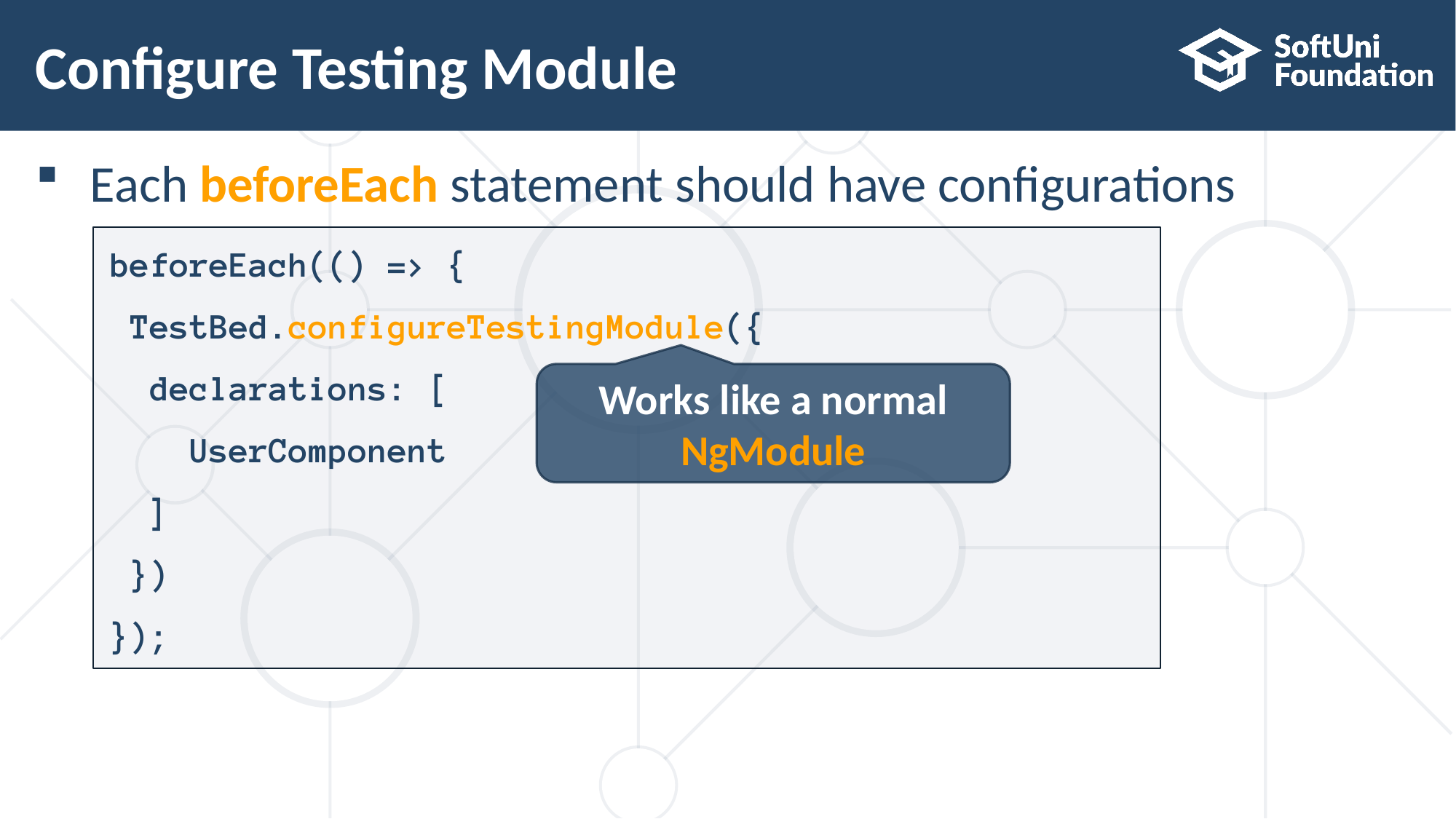

# Configure Testing Module
Each beforeEach statement should have configurations
beforeEach(() => {
 TestBed.configureTestingModule({
  declarations: [
    UserComponent
  ]
 })
});
Works like a normal NgModule
31